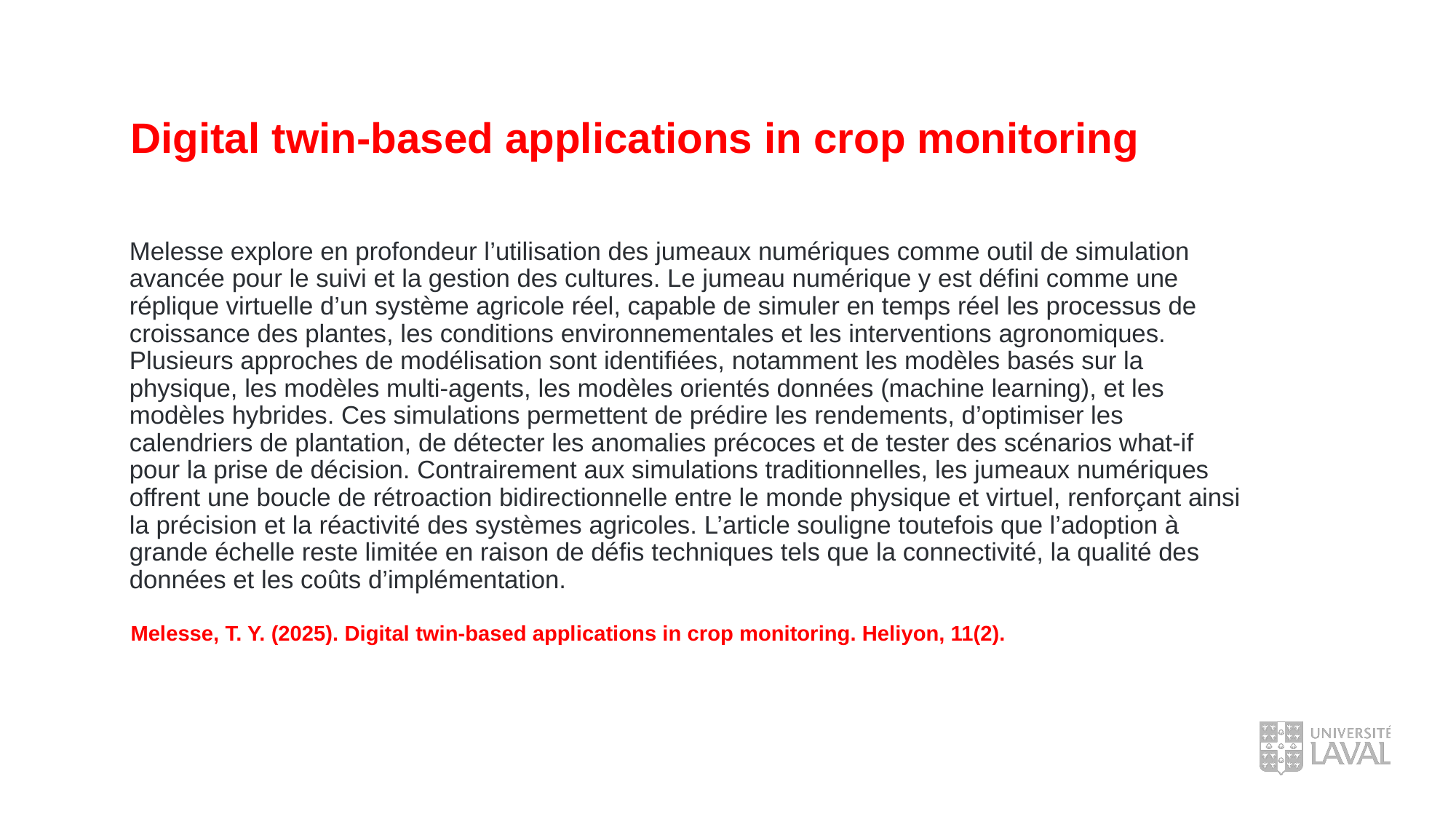

Digital twin-based applications in crop monitoring
Melesse explore en profondeur l’utilisation des jumeaux numériques comme outil de simulation avancée pour le suivi et la gestion des cultures. Le jumeau numérique y est défini comme une réplique virtuelle d’un système agricole réel, capable de simuler en temps réel les processus de croissance des plantes, les conditions environnementales et les interventions agronomiques. Plusieurs approches de modélisation sont identifiées, notamment les modèles basés sur la physique, les modèles multi-agents, les modèles orientés données (machine learning), et les modèles hybrides. Ces simulations permettent de prédire les rendements, d’optimiser les calendriers de plantation, de détecter les anomalies précoces et de tester des scénarios what-if pour la prise de décision. Contrairement aux simulations traditionnelles, les jumeaux numériques offrent une boucle de rétroaction bidirectionnelle entre le monde physique et virtuel, renforçant ainsi la précision et la réactivité des systèmes agricoles. L’article souligne toutefois que l’adoption à grande échelle reste limitée en raison de défis techniques tels que la connectivité, la qualité des données et les coûts d’implémentation.
Melesse, T. Y. (2025). Digital twin-based applications in crop monitoring. Heliyon, 11(2).